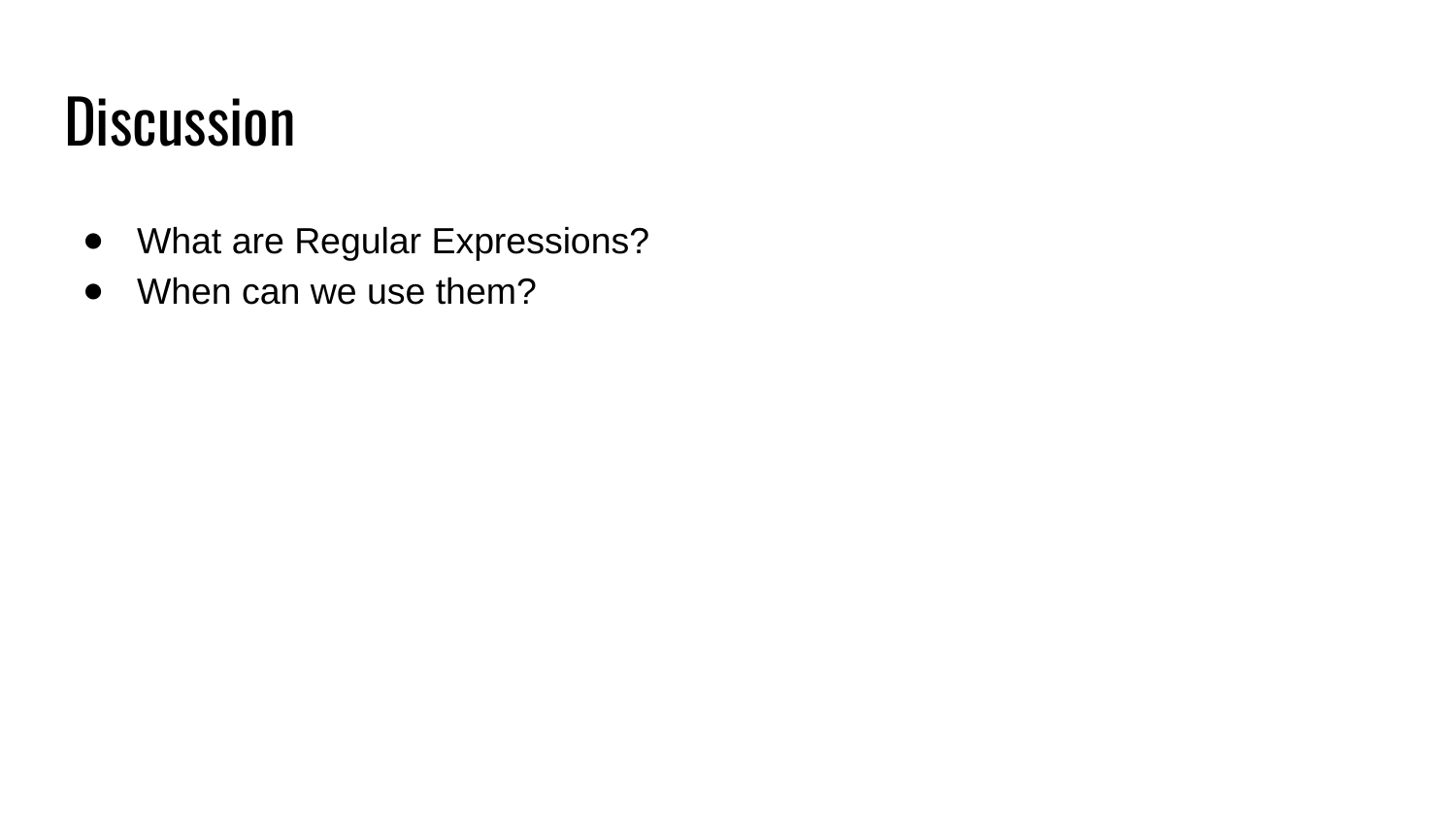

# Discussion
What are Regular Expressions?
When can we use them?